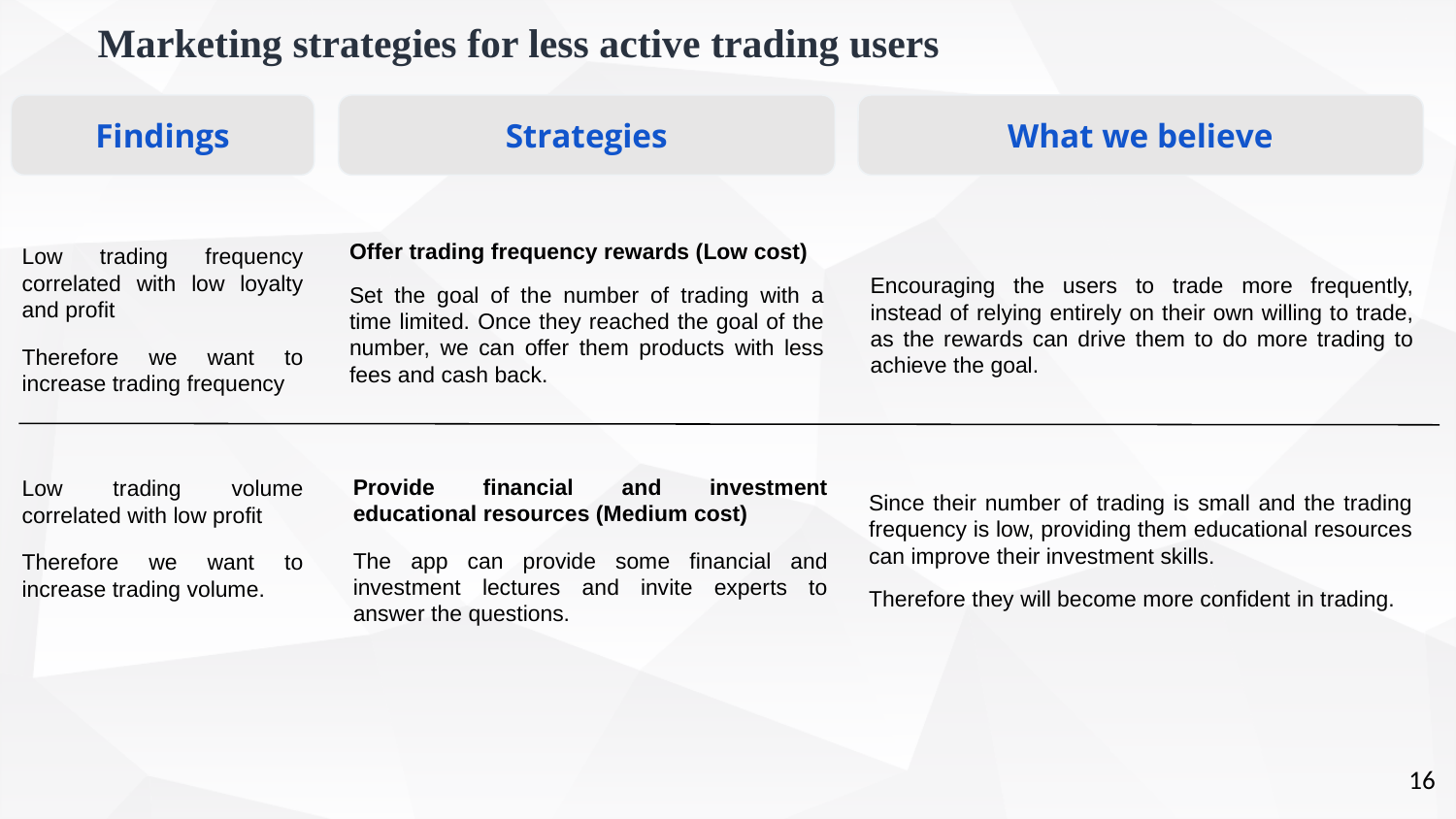

Marketing strategies for less active trading users

Findings
Strategies
What we believe
Offer trading frequency rewards (Low cost)
Set the goal of the number of trading with a time limited. Once they reached the goal of the number, we can offer them products with less fees and cash back.
Low trading frequency correlated with low loyalty and profit
Therefore we want to increase trading frequency
Encouraging the users to trade more frequently, instead of relying entirely on their own willing to trade, as the rewards can drive them to do more trading to achieve the goal.
Provide financial and investment educational resources (Medium cost)
The app can provide some financial and investment lectures and invite experts to answer the questions.
Low trading volume correlated with low profit
Therefore we want to increase trading volume.
Since their number of trading is small and the trading frequency is low, providing them educational resources can improve their investment skills.
Therefore they will become more confident in trading.
16